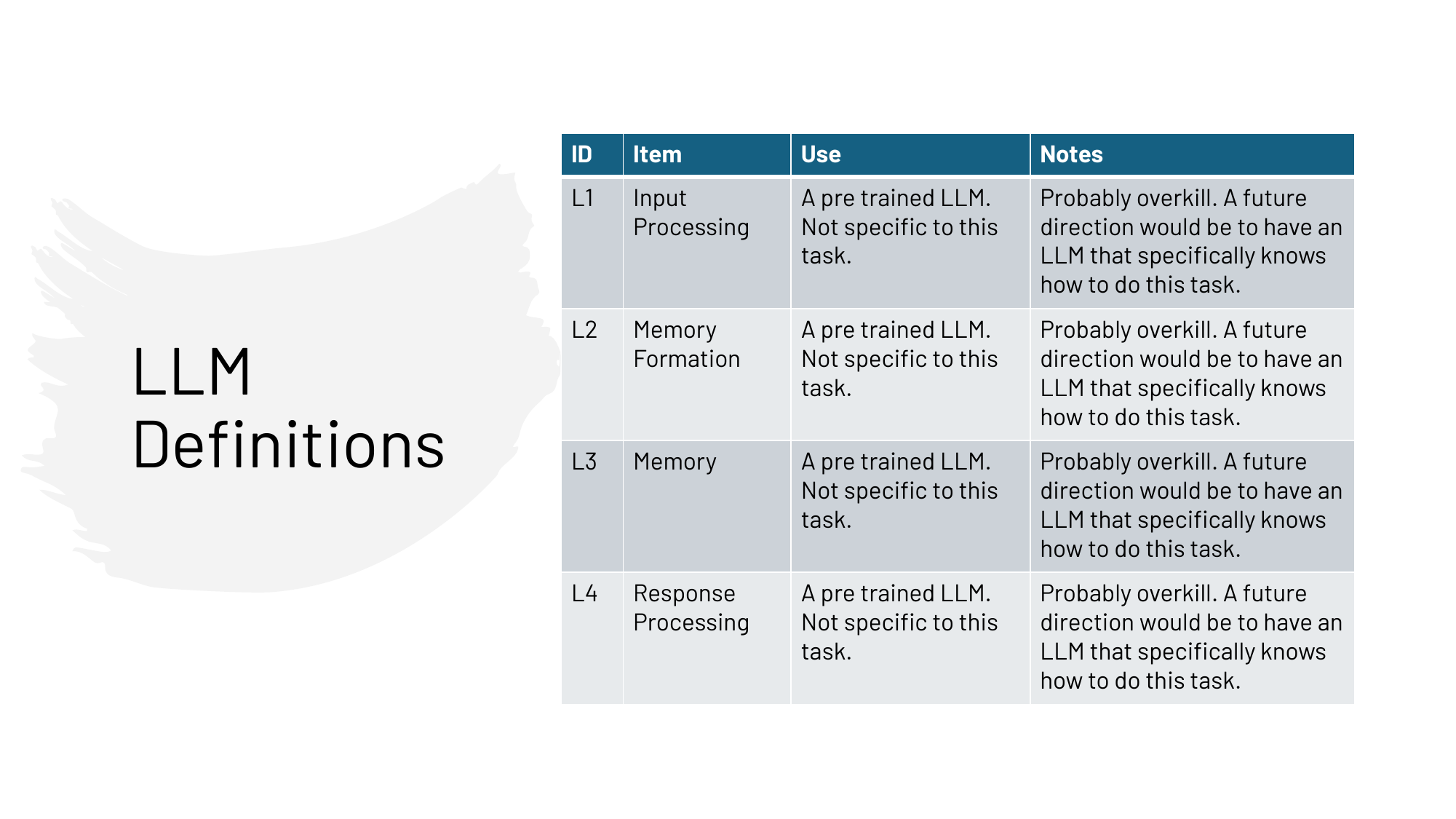

# LLM Definitions
| ID | Item | Use | Notes |
| --- | --- | --- | --- |
| L1 | Input Processing | A pre trained LLM. Not specific to this task. | Probably overkill. A future direction would be to have an LLM that specifically knows how to do this task. |
| L2 | Memory Formation | A pre trained LLM. Not specific to this task. | Probably overkill. A future direction would be to have an LLM that specifically knows how to do this task. |
| L3 | Memory | A pre trained LLM. Not specific to this task. | Probably overkill. A future direction would be to have an LLM that specifically knows how to do this task. |
| L4 | Response Processing | A pre trained LLM. Not specific to this task. | Probably overkill. A future direction would be to have an LLM that specifically knows how to do this task. |